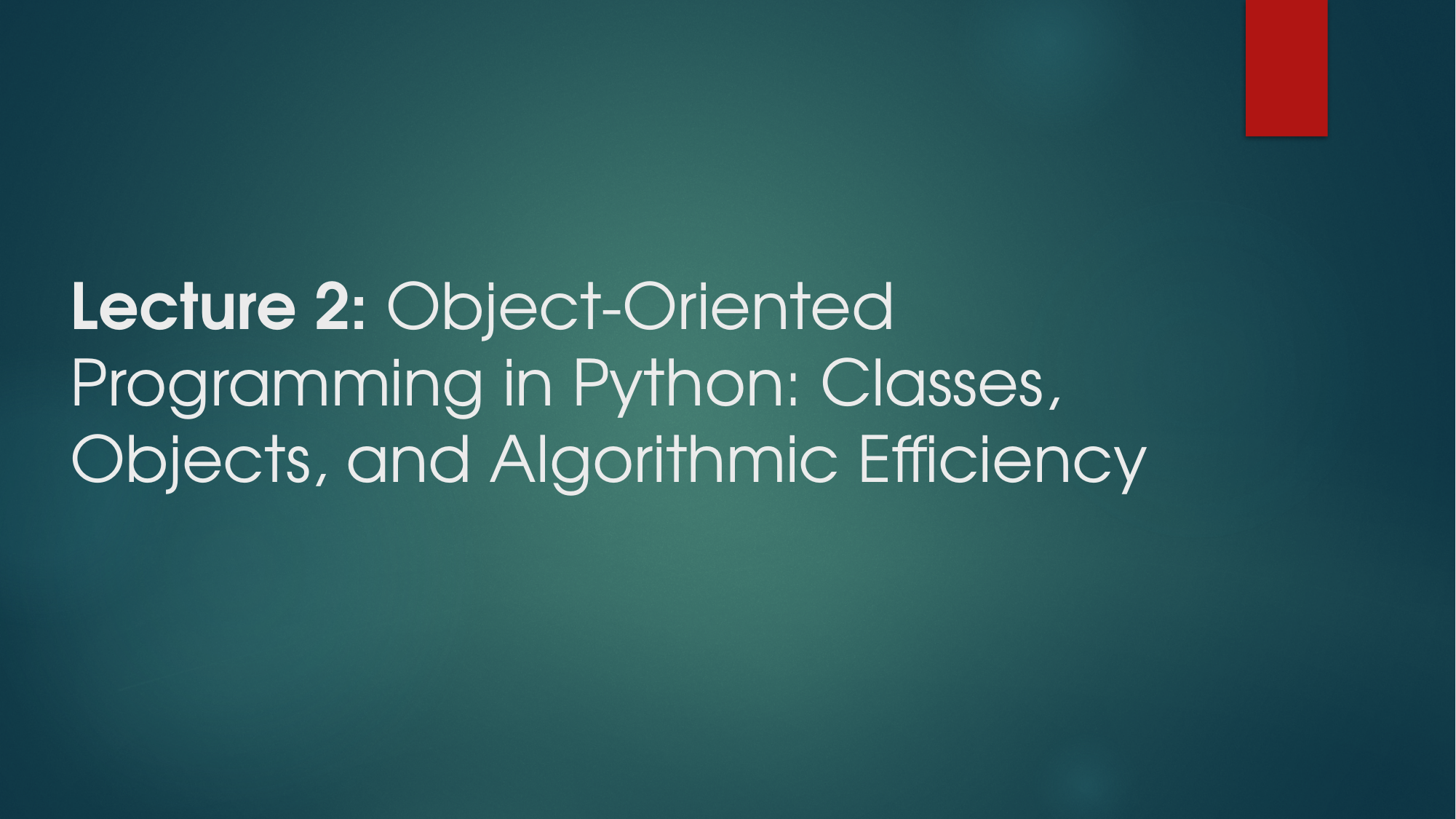

Lecture 2: Object-Oriented Programming in Python: Classes, Objects, and Algorithmic Efficiency